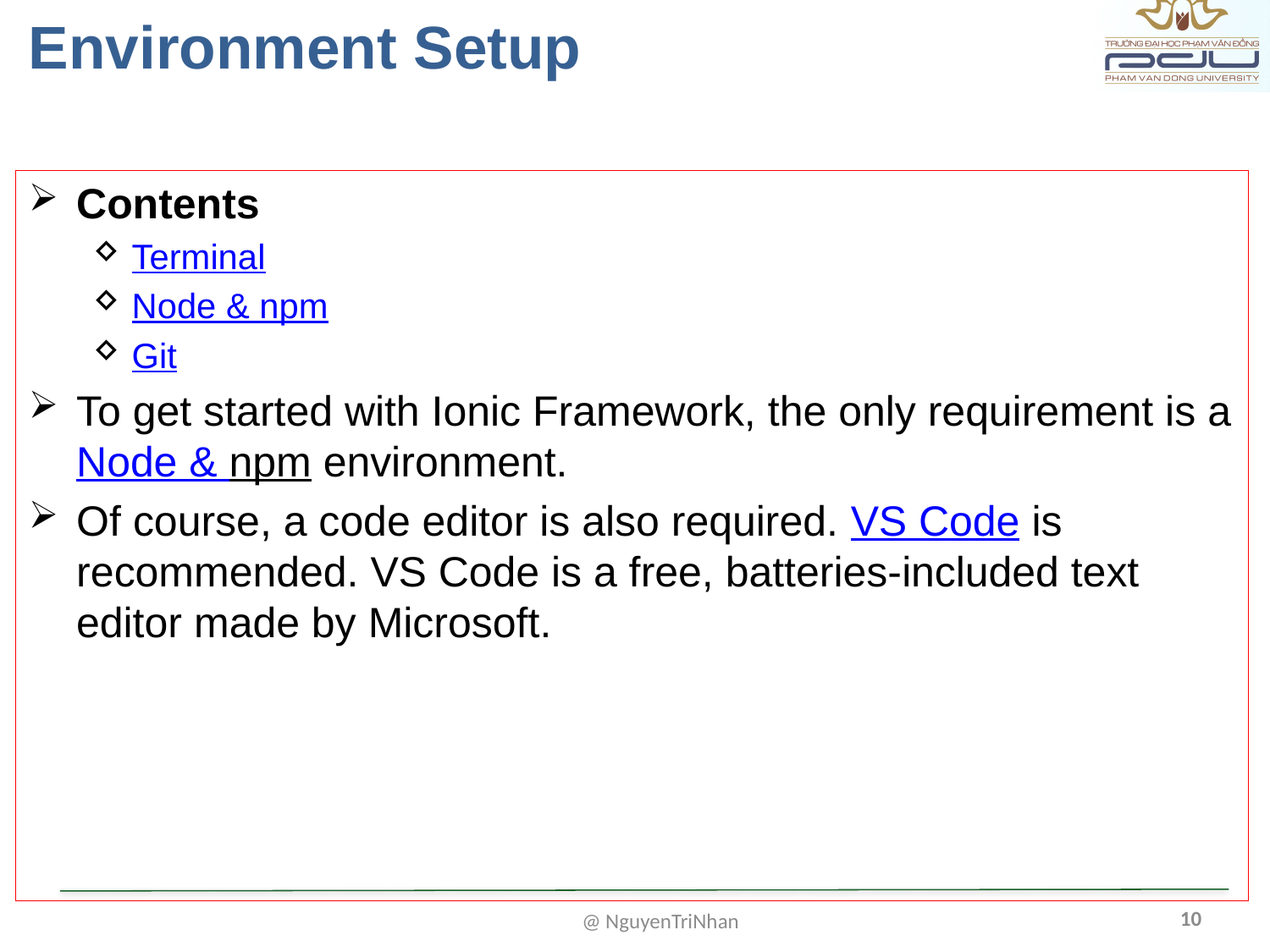

# Environment Setup
Contents
Terminal
Node & npm
Git
To get started with Ionic Framework, the only requirement is a Node & npm environment.
Of course, a code editor is also required. VS Code is recommended. VS Code is a free, batteries-included text editor made by Microsoft.

10
@ NguyenTriNhan